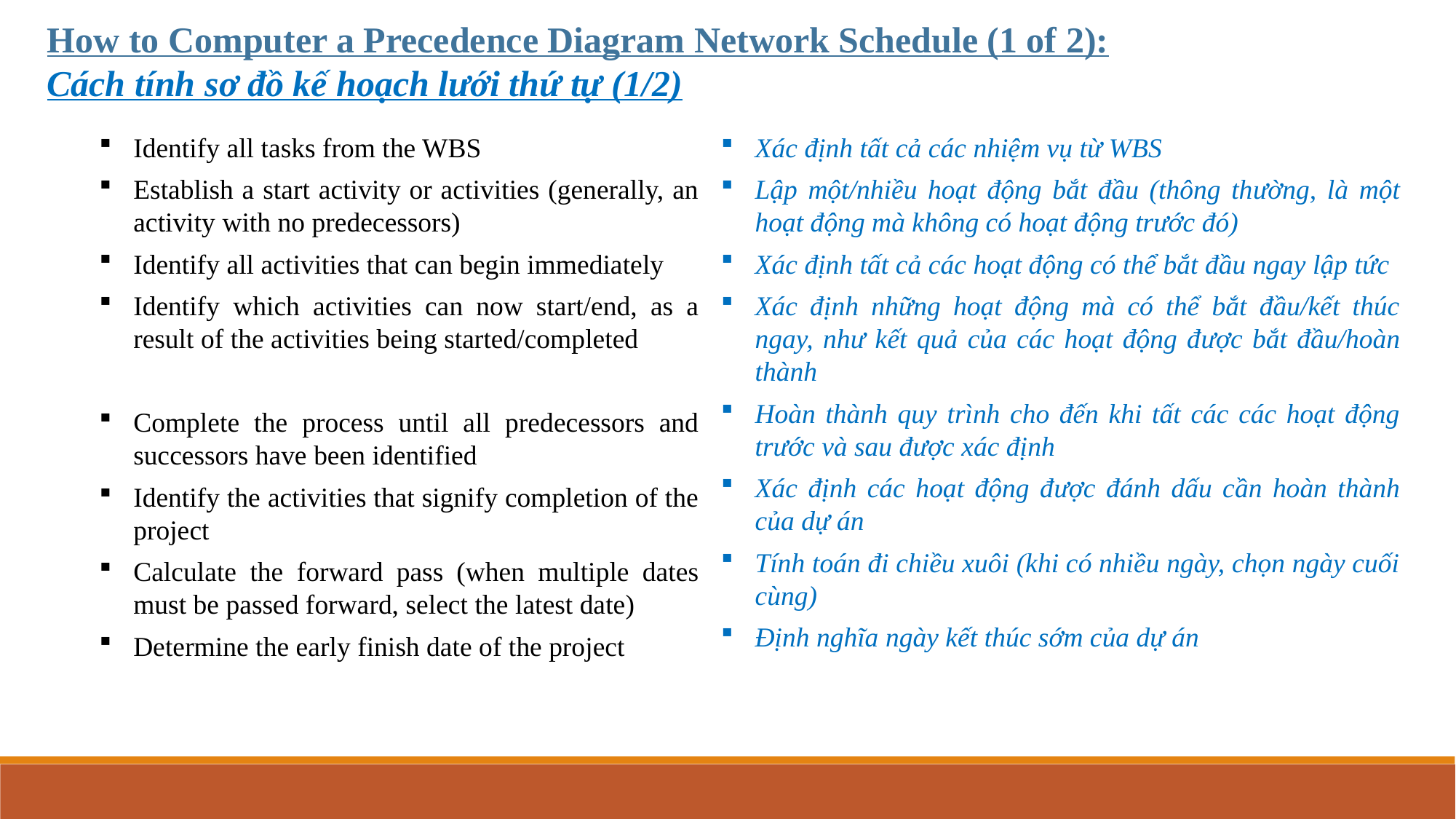

How to Computer a Precedence Diagram Network Schedule (1 of 2):
Cách tính sơ đồ kế hoạch lưới thứ tự (1/2)
Identify all tasks from the WBS
Establish a start activity or activities (generally, an activity with no predecessors)
Identify all activities that can begin immediately
Identify which activities can now start/end, as a result of the activities being started/completed

Complete the process until all predecessors and successors have been identified
Identify the activities that signify completion of the project
Calculate the forward pass (when multiple dates must be passed forward, select the latest date)
Determine the early finish date of the project

Xác định tất cả các nhiệm vụ từ WBS
Lập một/nhiều hoạt động bắt đầu (thông thường, là một hoạt động mà không có hoạt động trước đó)
Xác định tất cả các hoạt động có thể bắt đầu ngay lập tức
Xác định những hoạt động mà có thể bắt đầu/kết thúc ngay, như kết quả của các hoạt động được bắt đầu/hoàn thành
Hoàn thành quy trình cho đến khi tất các các hoạt động trước và sau được xác định
Xác định các hoạt động được đánh dấu cần hoàn thành của dự án
Tính toán đi chiều xuôi (khi có nhiều ngày, chọn ngày cuối cùng)
Định nghĩa ngày kết thúc sớm của dự án